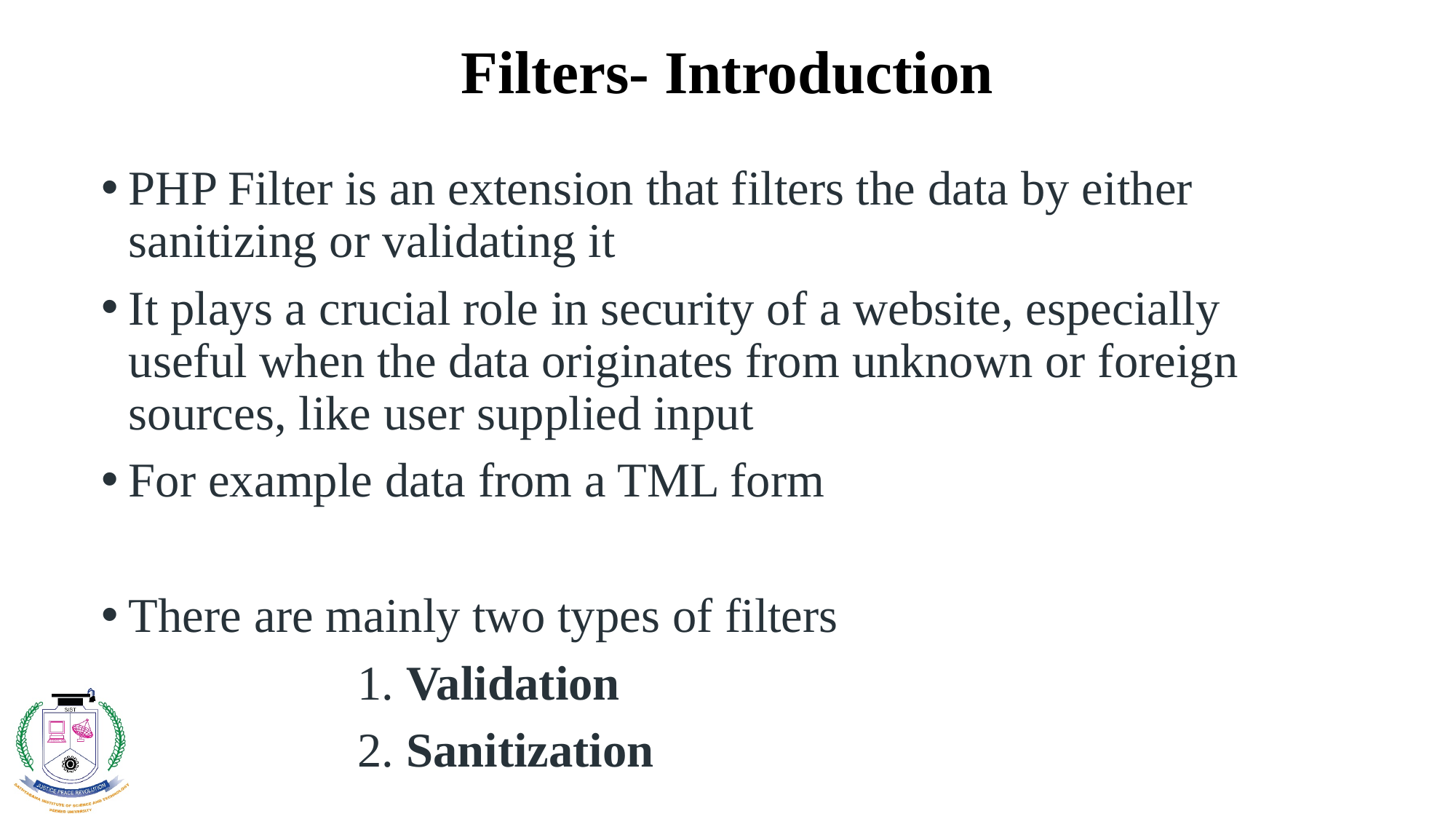

# Filters- Introduction
PHP Filter is an extension that filters the data by either sanitizing or validating it
It plays a crucial role in security of a website, especially useful when the data originates from unknown or foreign sources, like user supplied input
For example data from a TML form

There are mainly two types of filters
                     1. Validation
                     2. Sanitization